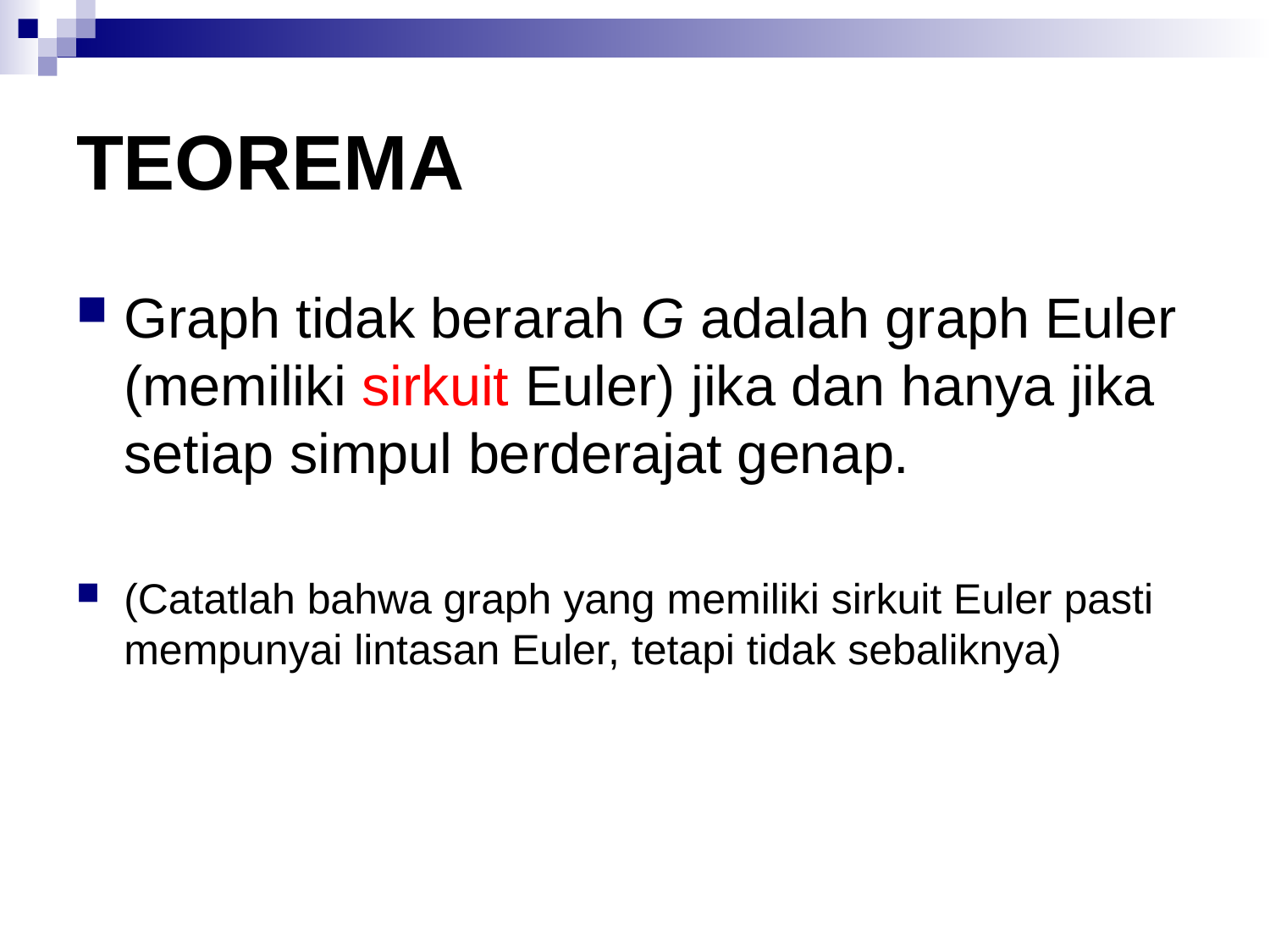

# TEOREMA
Graph tidak berarah G adalah graph Euler (memiliki sirkuit Euler) jika dan hanya jika setiap simpul berderajat genap.

(Catatlah bahwa graph yang memiliki sirkuit Euler pasti mempunyai lintasan Euler, tetapi tidak sebaliknya)